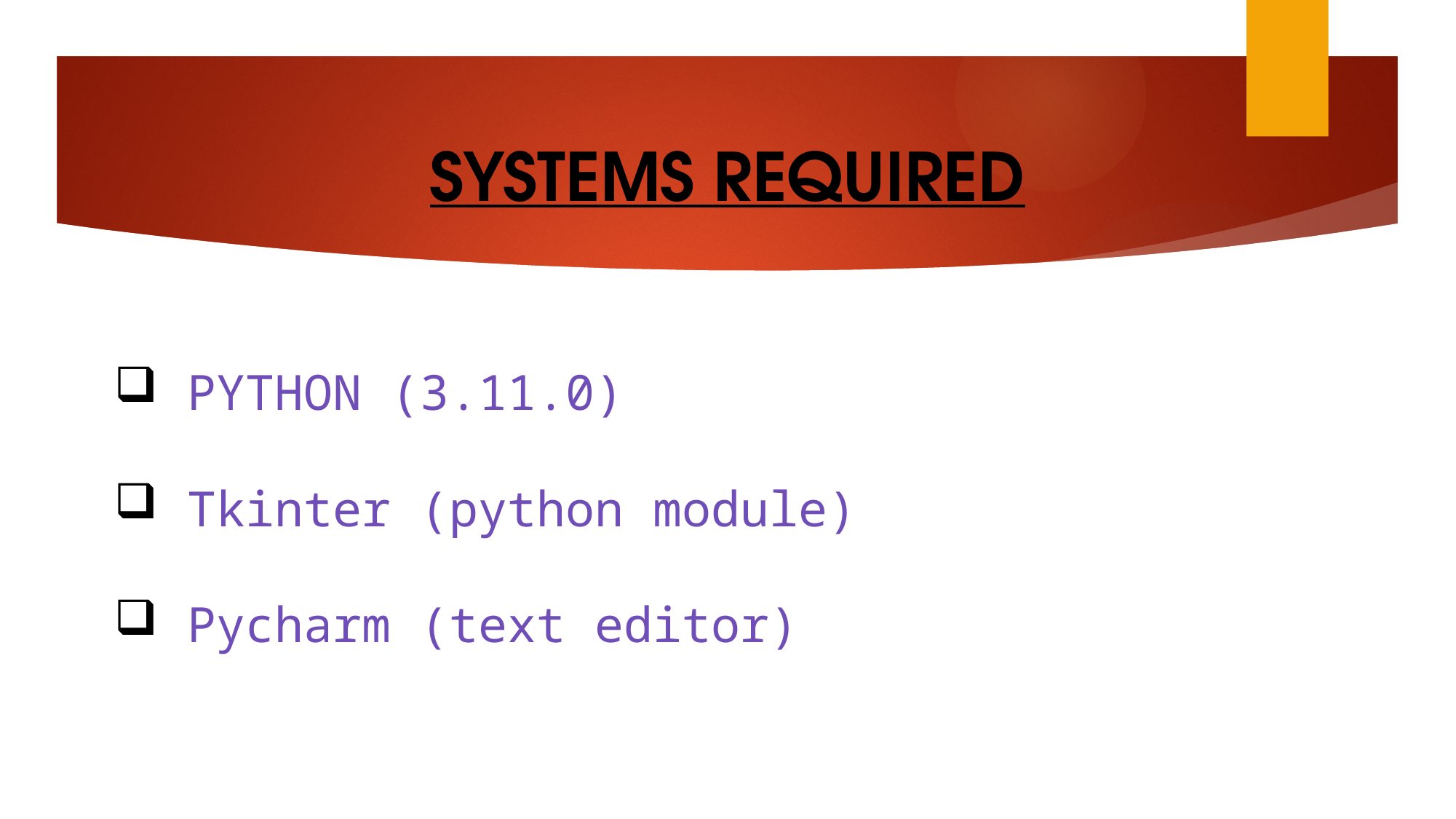

# SYSTEMS REQUIRED
 PYTHON (3.11.0)

 Tkinter (python module)

 Pycharm (text editor)